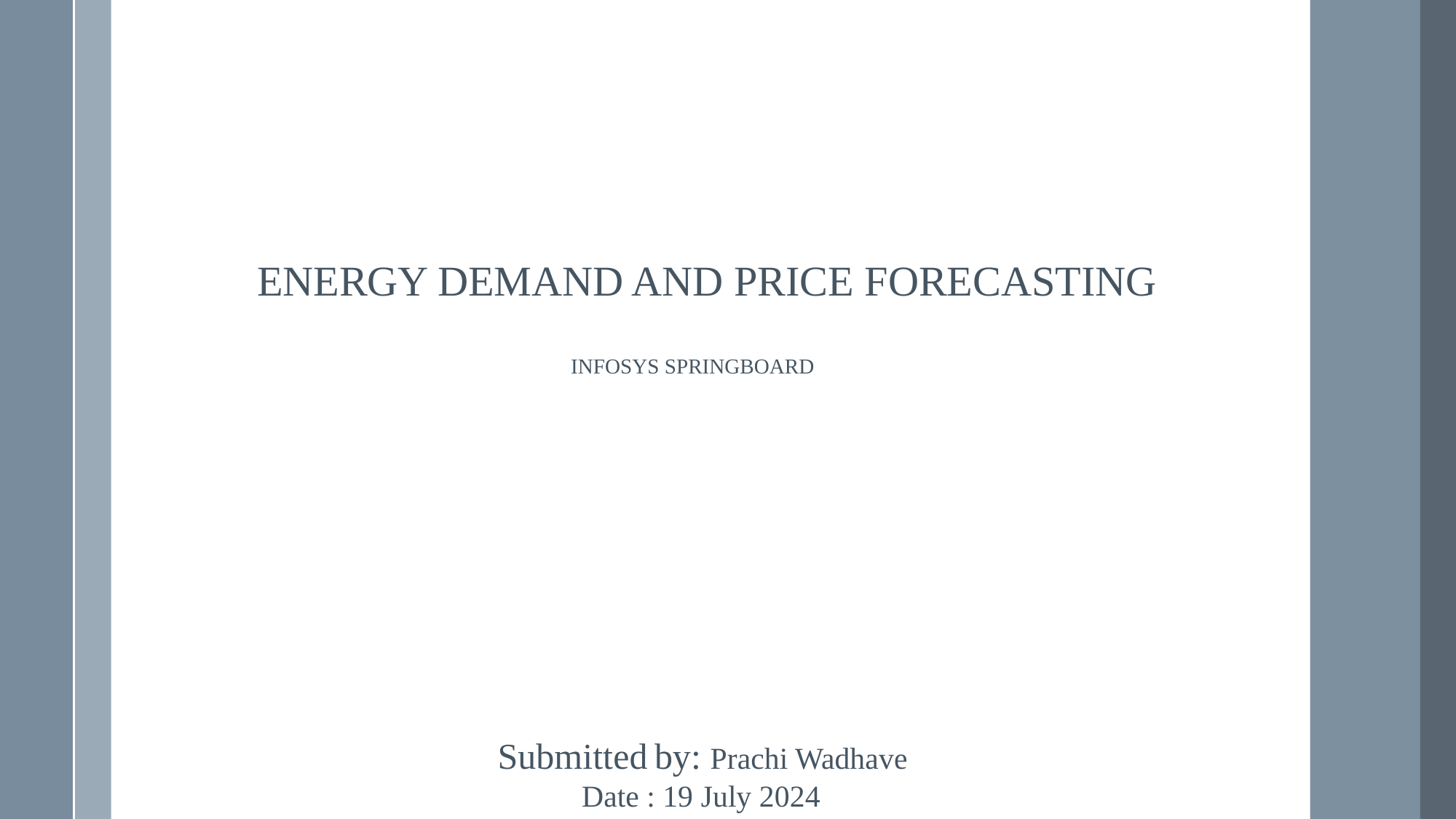

ENERGY DEMAND AND PRICE FORECASTING
INFOSYS SPRINGBOARD
Submitted by: Prachi Wadhave
           Date : 19 July 2024